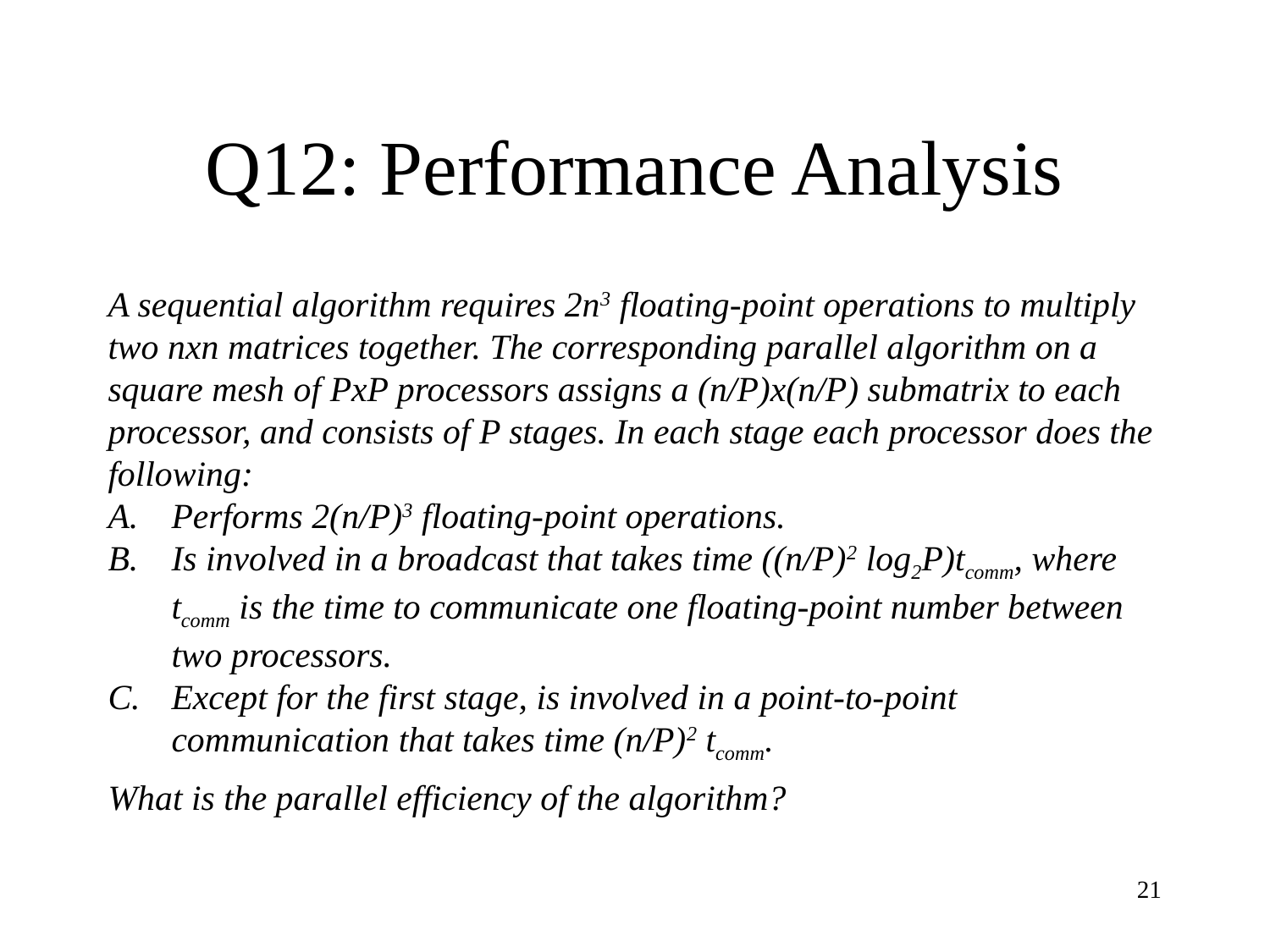

# Q12: Performance Analysis
A sequential algorithm requires 2n3 floating-point operations to multiply two nxn matrices together. The corresponding parallel algorithm on a square mesh of PxP processors assigns a (n/P)x(n/P) submatrix to each processor, and consists of P stages. In each stage each processor does the following:
Performs 2(n/P)3 floating-point operations.
Is involved in a broadcast that takes time ((n/P)2 log2P)tcomm, where tcomm is the time to communicate one floating-point number between two processors.
Except for the first stage, is involved in a point-to-point communication that takes time (n/P)2 tcomm.
What is the parallel efficiency of the algorithm?
21